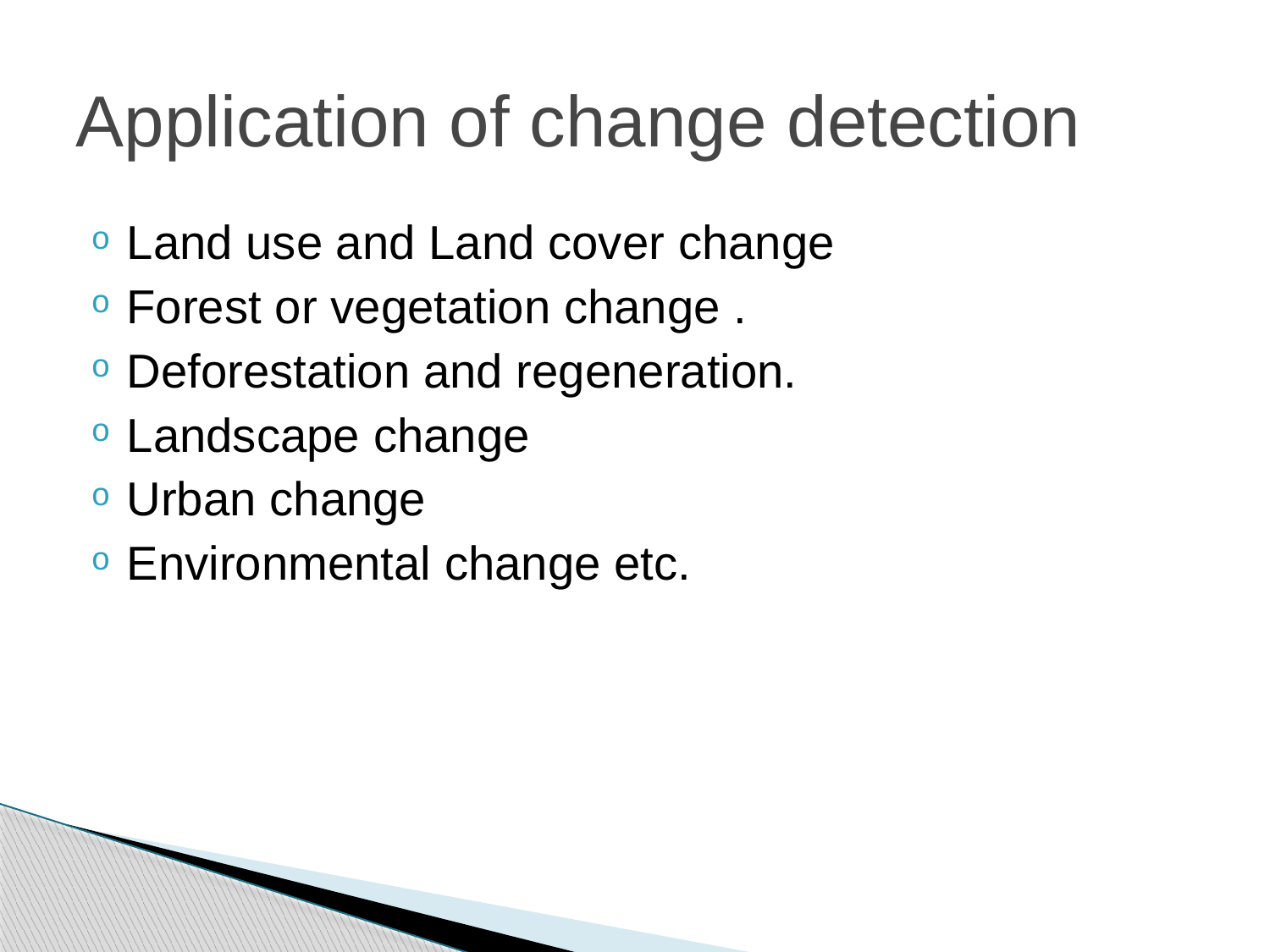

# Application of change detection
Land use and Land cover change
Forest or vegetation change .
Deforestation and regeneration.
Landscape change
Urban change
Environmental change etc.